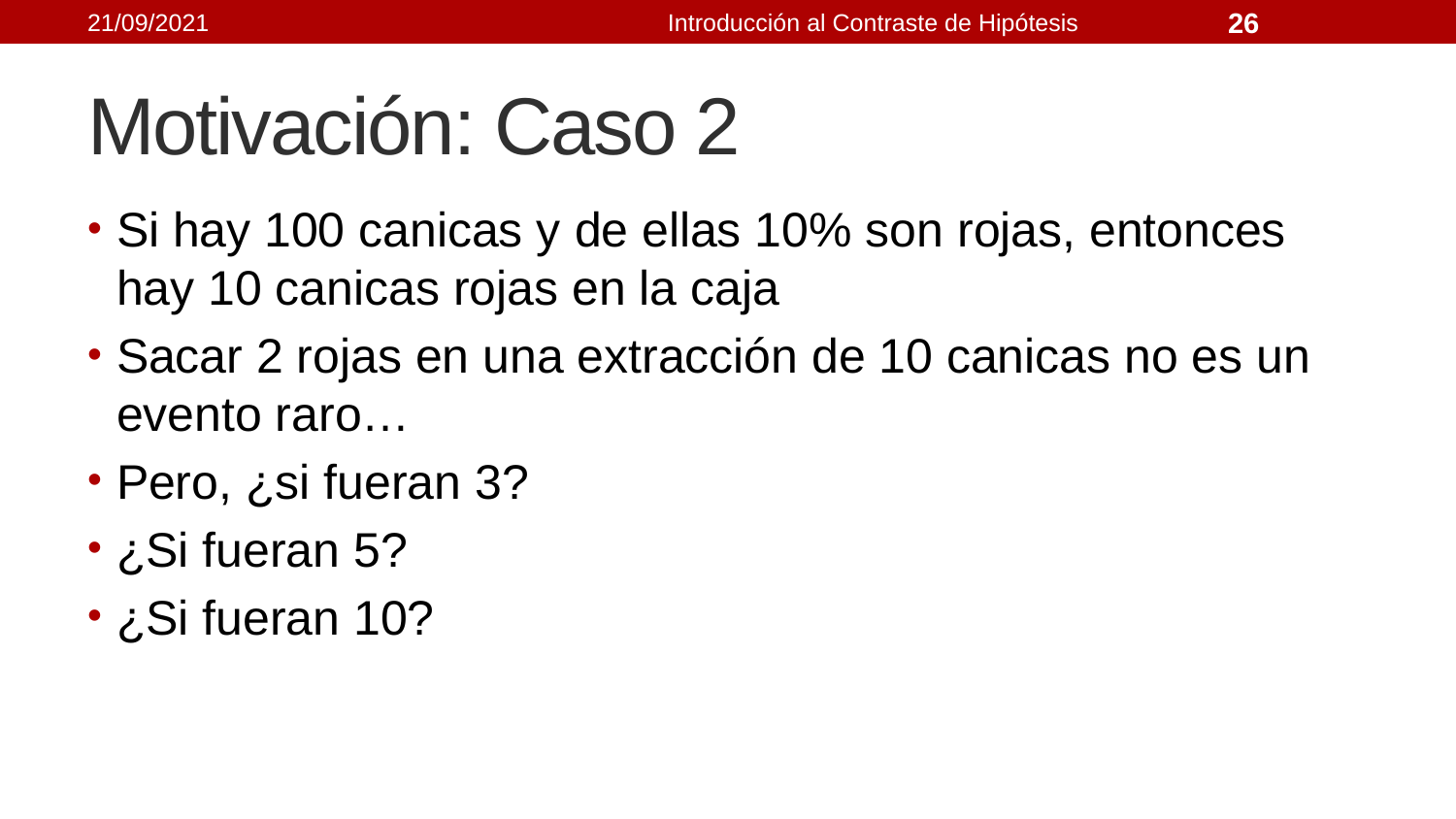

21/09/2021
Introducción al Contraste de Hipótesis
26
# Motivación: Caso 2
Si hay 100 canicas y de ellas 10% son rojas, entonces hay 10 canicas rojas en la caja
Sacar 2 rojas en una extracción de 10 canicas no es un evento raro…
Pero, ¿si fueran 3?
¿Si fueran 5?
¿Si fueran 10?